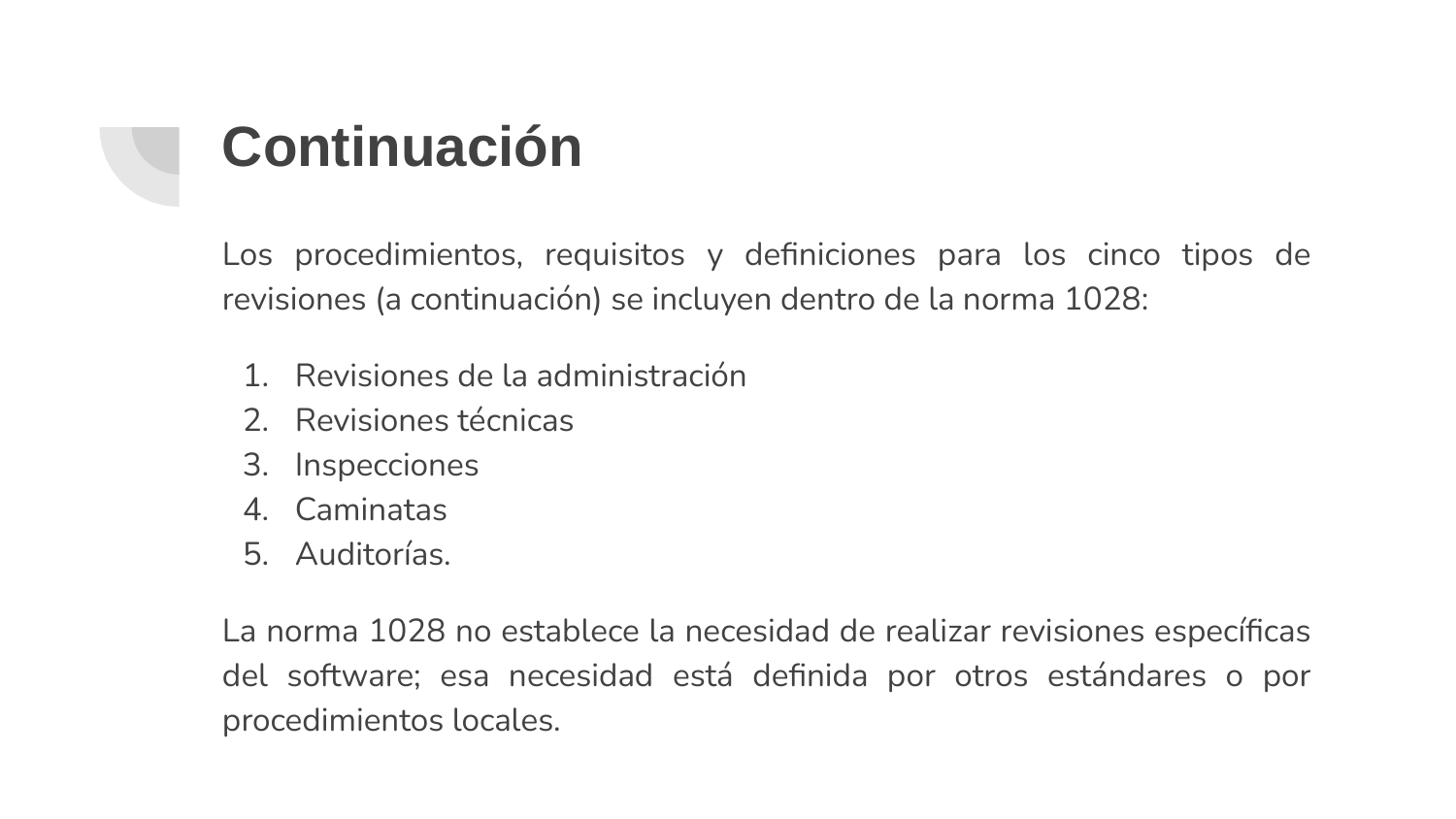

# Continuación
Los procedimientos, requisitos y definiciones para los cinco tipos de revisiones (a continuación) se incluyen dentro de la norma 1028:
Revisiones de la administración
Revisiones técnicas
Inspecciones
Caminatas
Auditorías.
La norma 1028 no establece la necesidad de realizar revisiones específicas del software; esa necesidad está definida por otros estándares o por procedimientos locales.